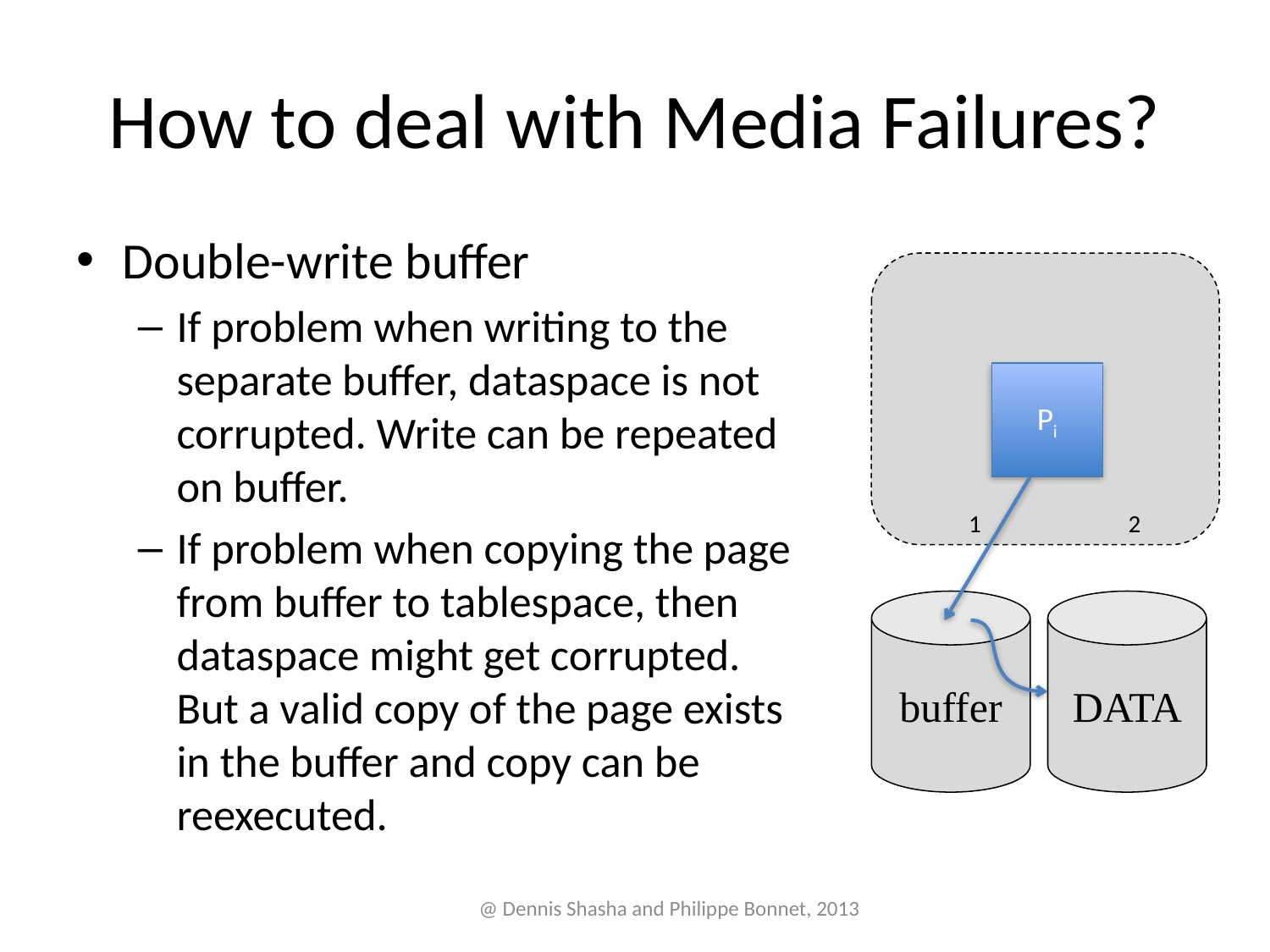

# How to deal with Media Failures?
Double-write buffer
If problem when writing to the separate buffer, dataspace is not corrupted. Write can be repeated on buffer.
If problem when copying the page from buffer to tablespace, then dataspace might get corrupted. But a valid copy of the page exists in the buffer and copy can be reexecuted.

Pi
2
1
buffer
DATA
@ Dennis Shasha and Philippe Bonnet, 2013